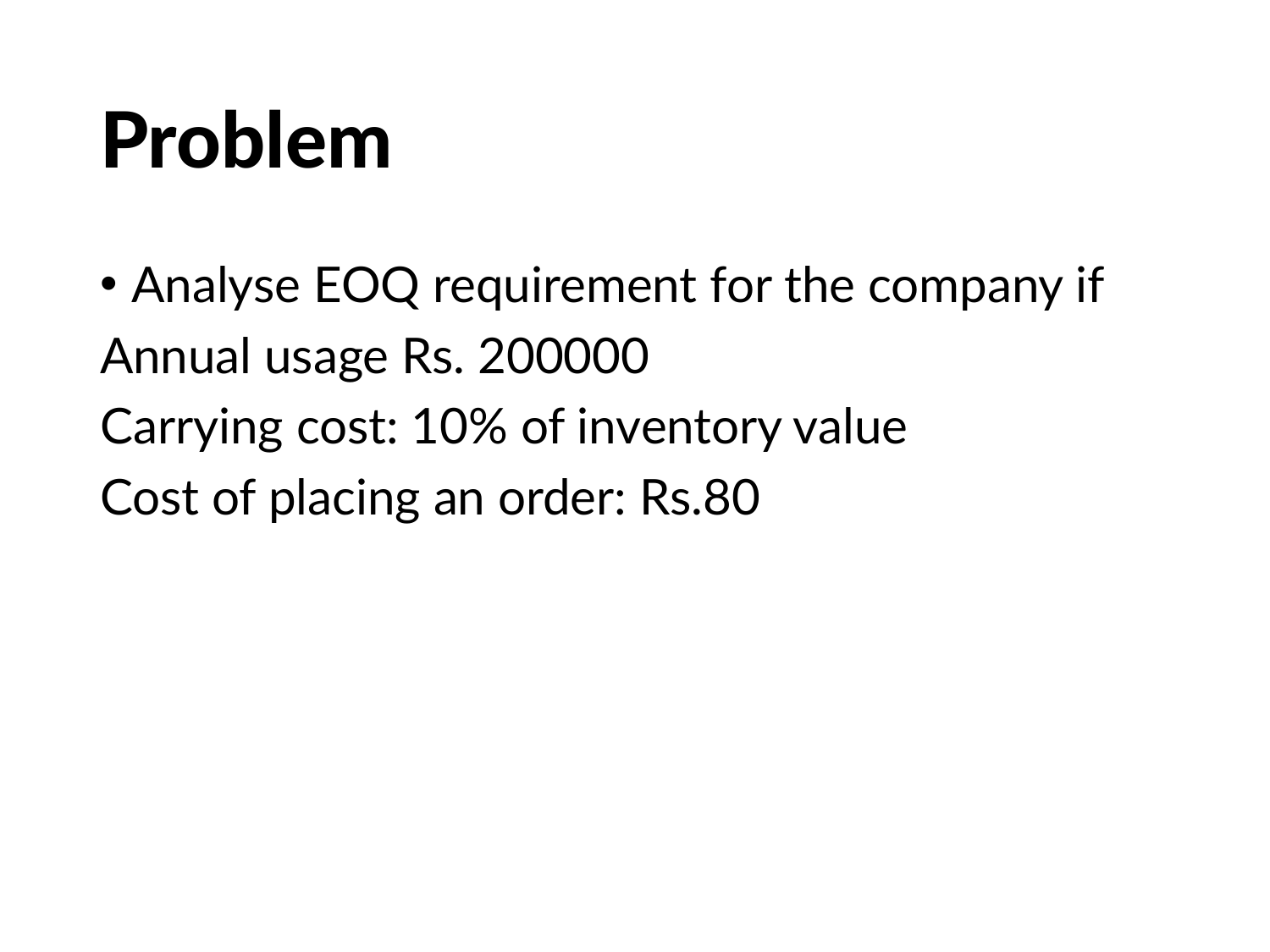

# Problem
Analyse EOQ requirement for the company if
Annual usage Rs. 200000
Carrying cost: 10% of inventory value
Cost of placing an order: Rs.80